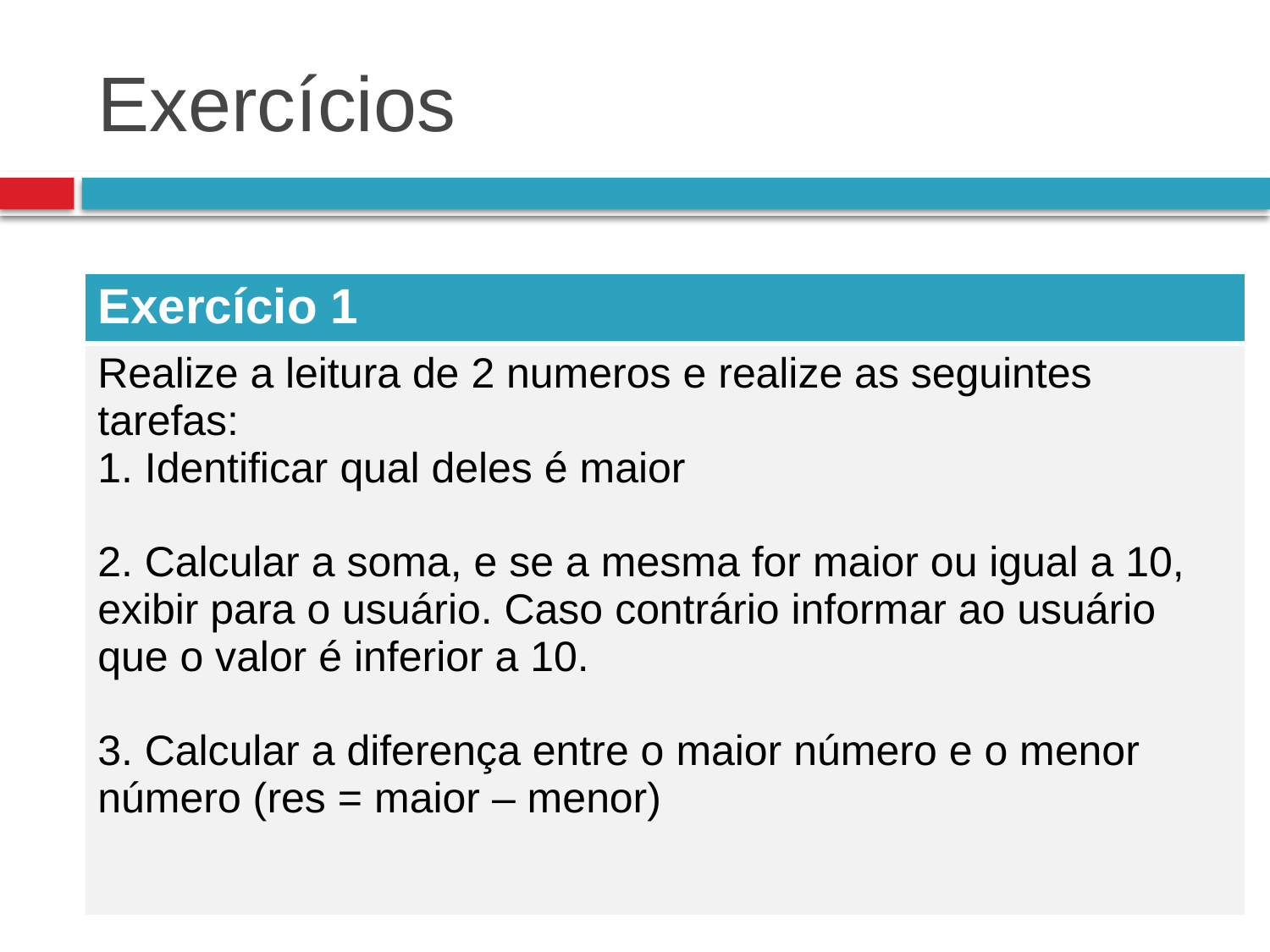

# Exercícios
| Exercício 1 |
| --- |
| Realize a leitura de 2 numeros e realize as seguintes tarefas: 1. Identificar qual deles é maior 2. Calcular a soma, e se a mesma for maior ou igual a 10, exibir para o usuário. Caso contrário informar ao usuário que o valor é inferior a 10. 3. Calcular a diferença entre o maior número e o menor número (res = maior – menor) |